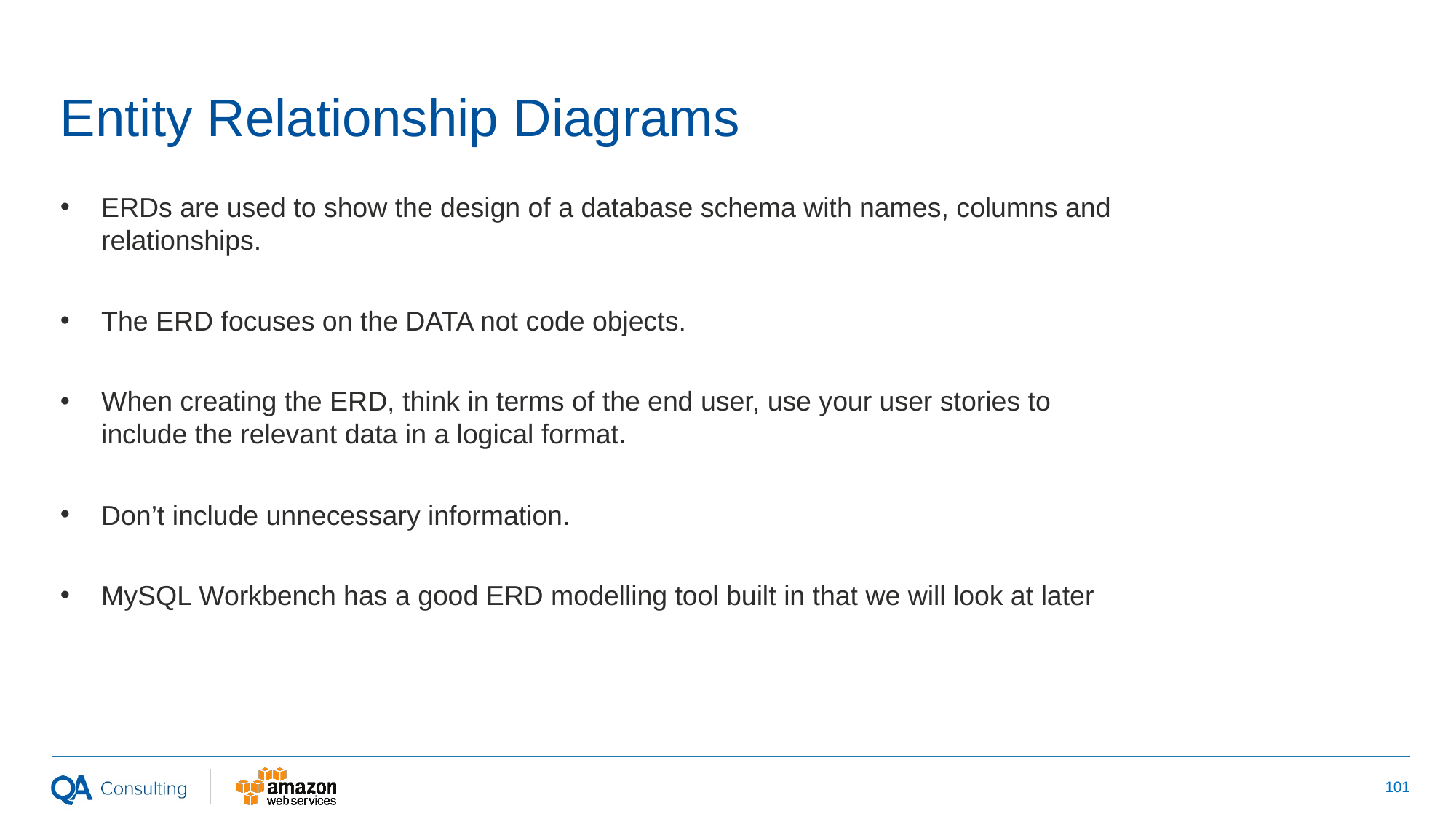

# Entity Relationship Diagrams
ERDs are used to show the design of a database schema with names, columns and relationships.
The ERD focuses on the DATA not code objects.
When creating the ERD, think in terms of the end user, use your user stories to include the relevant data in a logical format.
Don’t include unnecessary information.
MySQL Workbench has a good ERD modelling tool built in that we will look at later